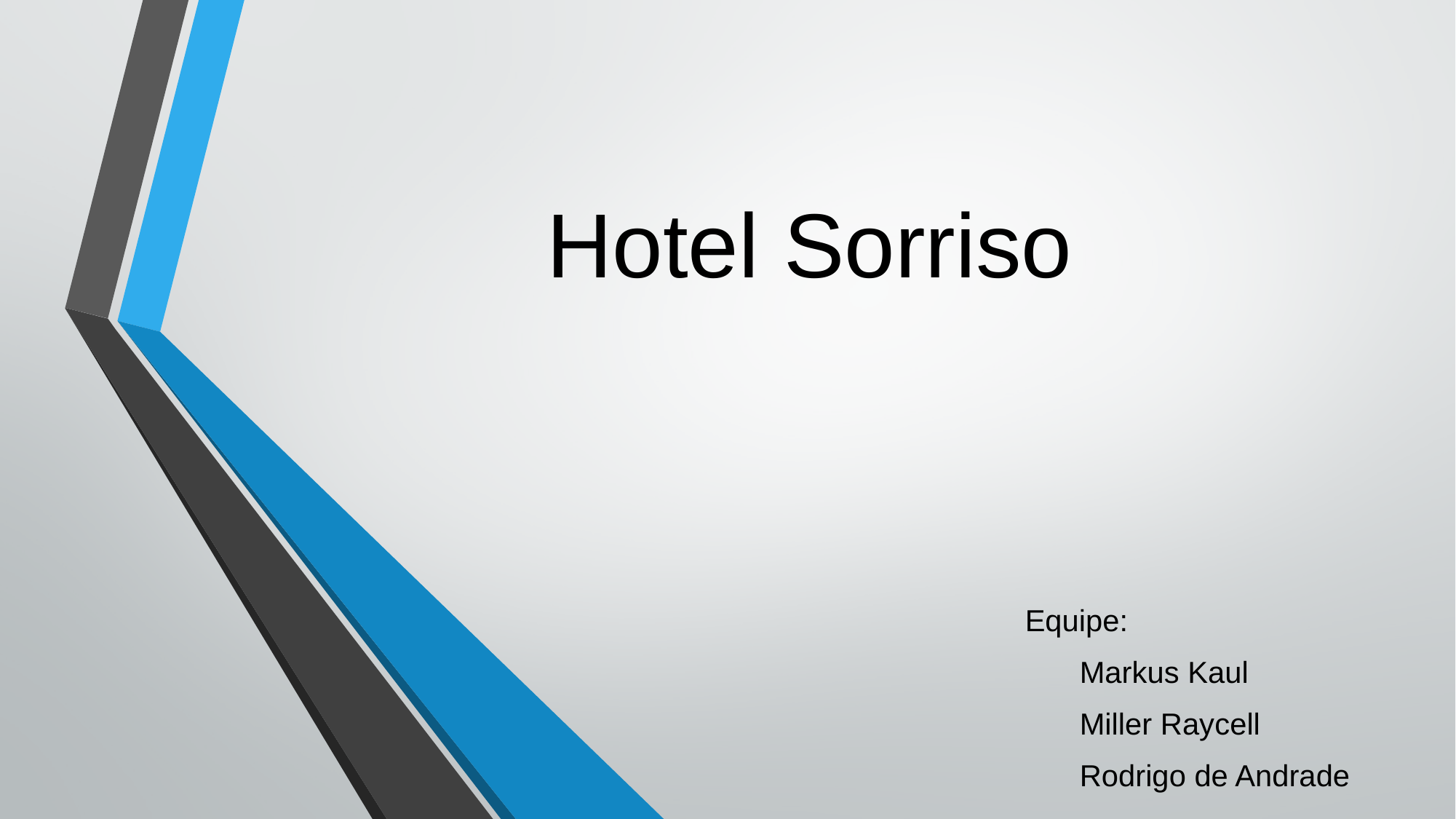

# Hotel Sorriso
Equipe:
Markus Kaul
Miller Raycell
Rodrigo de Andrade